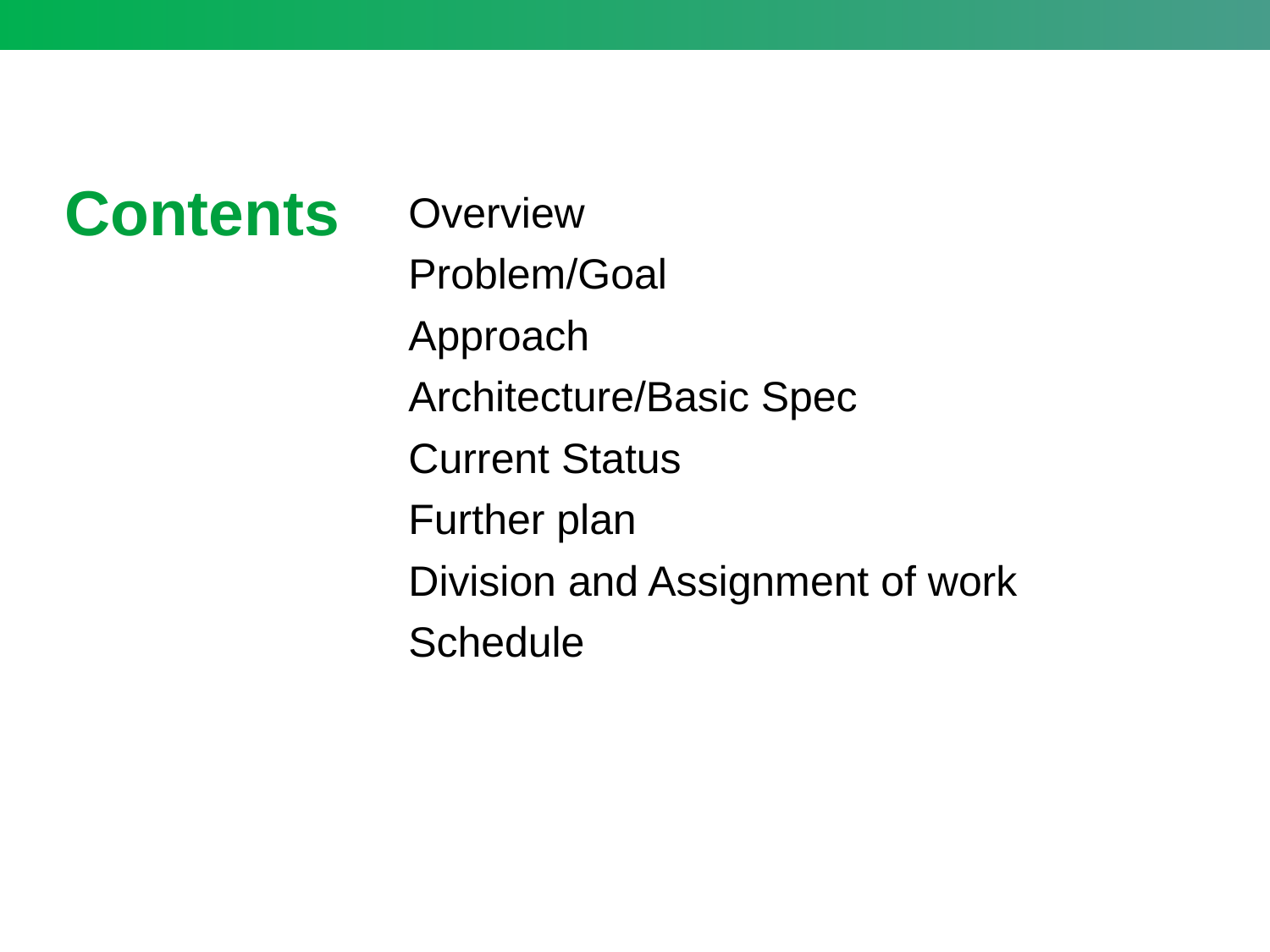

# Contents
Overview
Problem/Goal
Approach
Architecture/Basic Spec
Current Status
Further plan
Division and Assignment of work
Schedule